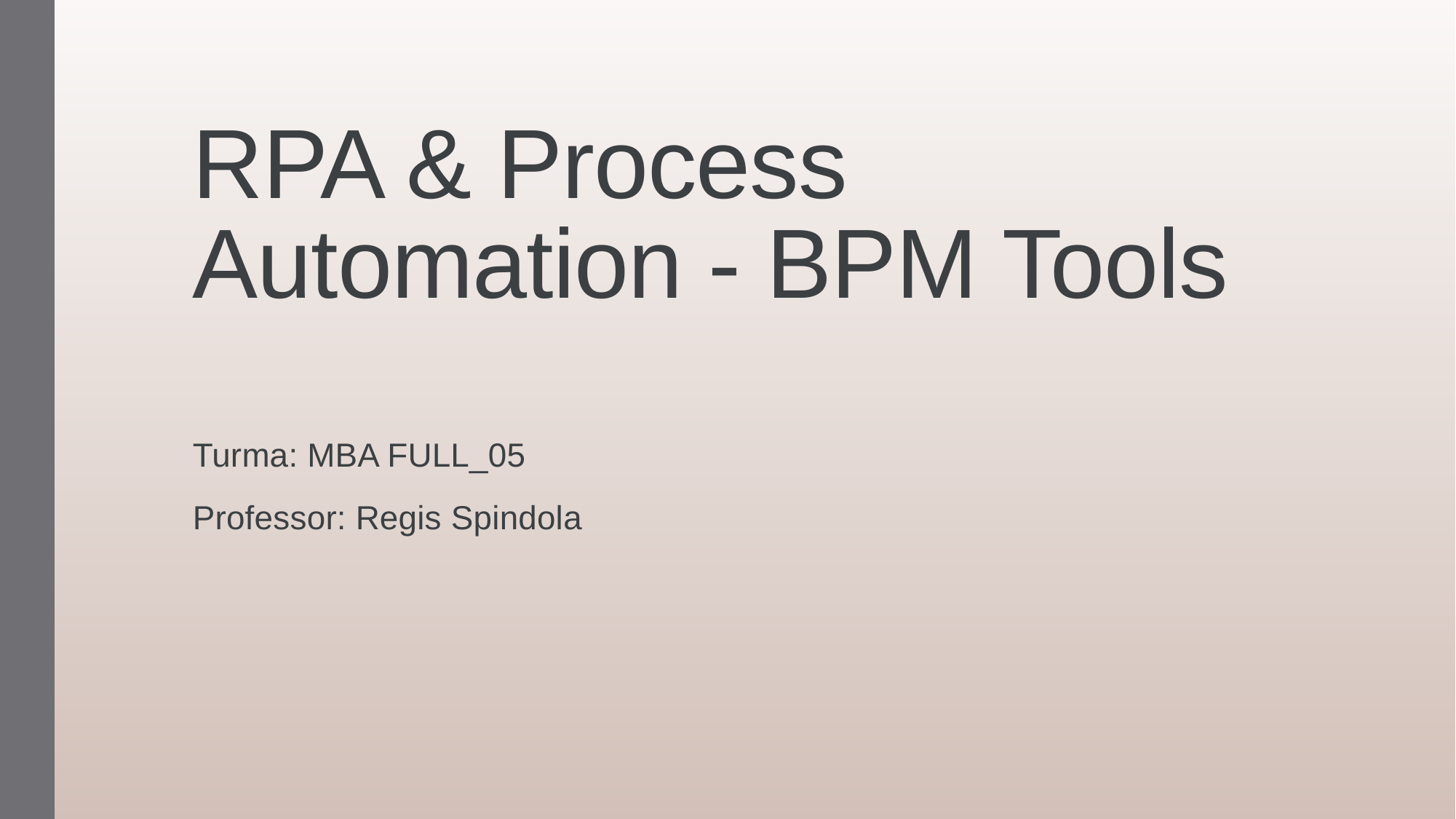

# RPA & Process Automation - BPM Tools
Turma: MBA FULL_05
Professor: Regis Spindola